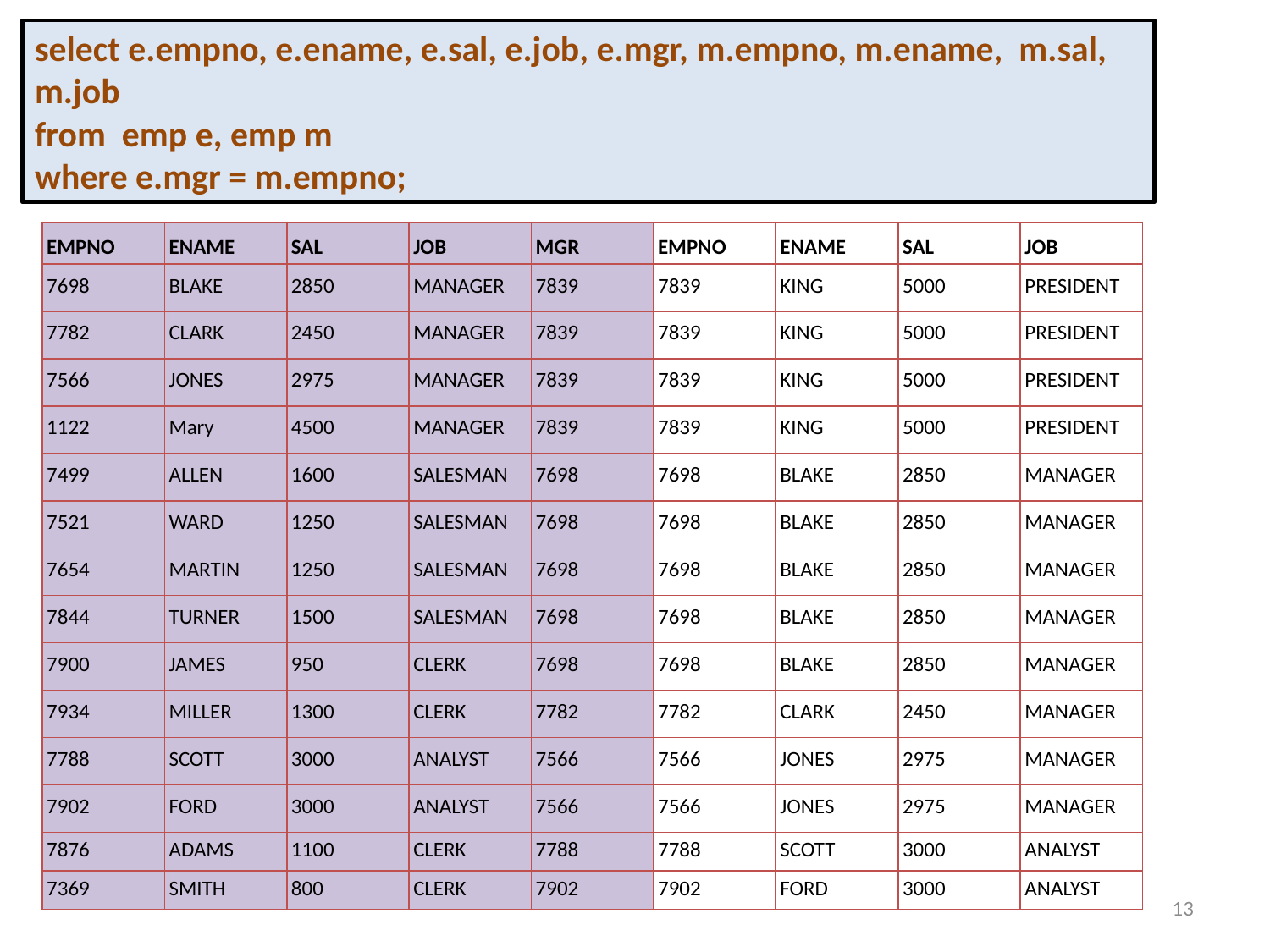

select e.empno, e.ename, e.sal, e.job, e.mgr, m.empno, m.ename,  m.sal, m.job
from  emp e, emp m
where e.mgr = m.empno;
| EMPNO | ENAME | SAL | JOB | MGR | EMPNO | ENAME | SAL | JOB |
| --- | --- | --- | --- | --- | --- | --- | --- | --- |
| 7698 | BLAKE | 2850 | MANAGER | 7839 | 7839 | KING | 5000 | PRESIDENT |
| 7782 | CLARK | 2450 | MANAGER | 7839 | 7839 | KING | 5000 | PRESIDENT |
| 7566 | JONES | 2975 | MANAGER | 7839 | 7839 | KING | 5000 | PRESIDENT |
| 1122 | Mary | 4500 | MANAGER | 7839 | 7839 | KING | 5000 | PRESIDENT |
| 7499 | ALLEN | 1600 | SALESMAN | 7698 | 7698 | BLAKE | 2850 | MANAGER |
| 7521 | WARD | 1250 | SALESMAN | 7698 | 7698 | BLAKE | 2850 | MANAGER |
| 7654 | MARTIN | 1250 | SALESMAN | 7698 | 7698 | BLAKE | 2850 | MANAGER |
| 7844 | TURNER | 1500 | SALESMAN | 7698 | 7698 | BLAKE | 2850 | MANAGER |
| 7900 | JAMES | 950 | CLERK | 7698 | 7698 | BLAKE | 2850 | MANAGER |
| 7934 | MILLER | 1300 | CLERK | 7782 | 7782 | CLARK | 2450 | MANAGER |
| 7788 | SCOTT | 3000 | ANALYST | 7566 | 7566 | JONES | 2975 | MANAGER |
| 7902 | FORD | 3000 | ANALYST | 7566 | 7566 | JONES | 2975 | MANAGER |
| 7876 | ADAMS | 1100 | CLERK | 7788 | 7788 | SCOTT | 3000 | ANALYST |
| 7369 | SMITH | 800 | CLERK | 7902 | 7902 | FORD | 3000 | ANALYST |
13